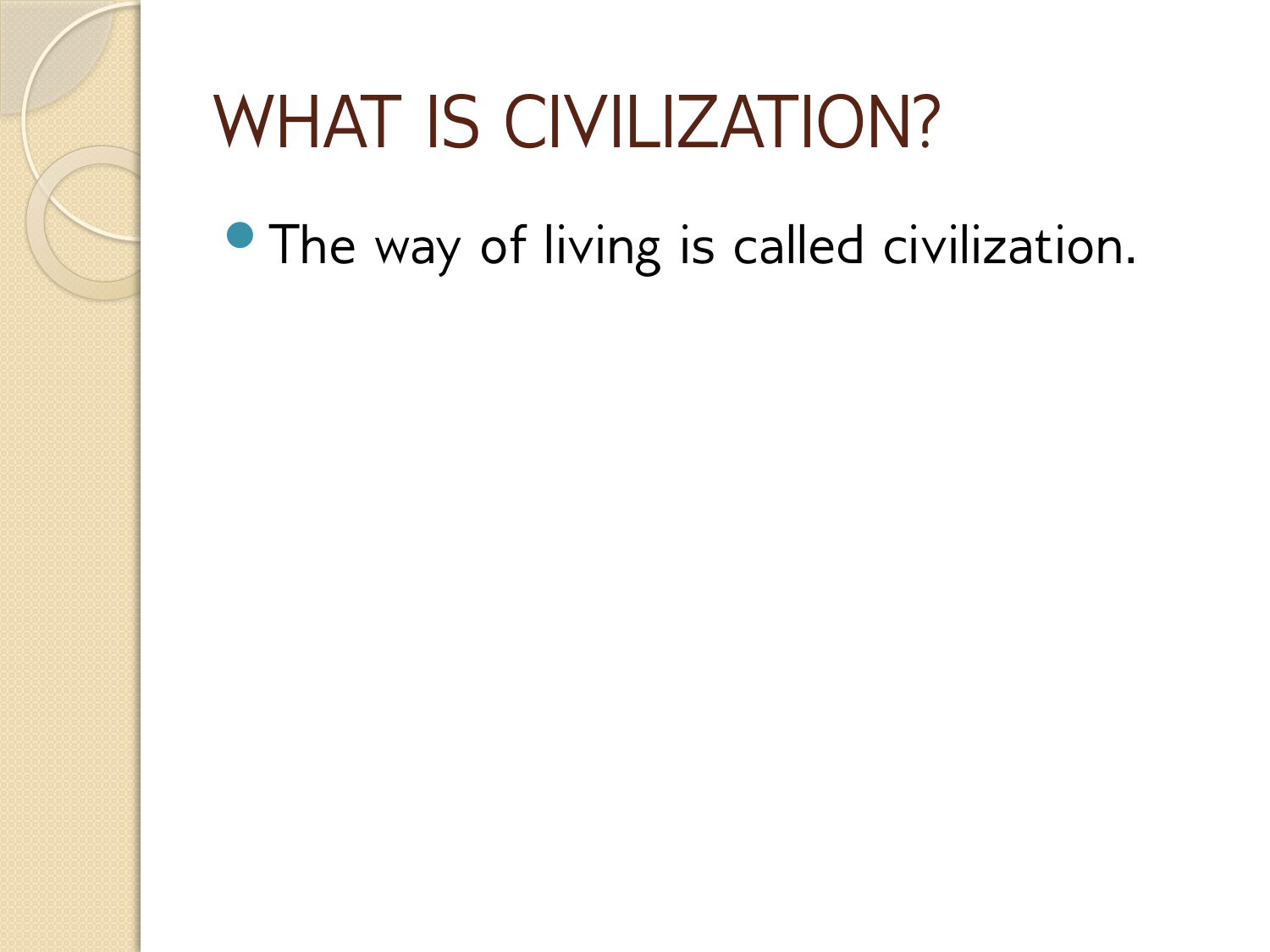

# WHAT IS CIVILIZATION?
The way of living is called civilization.